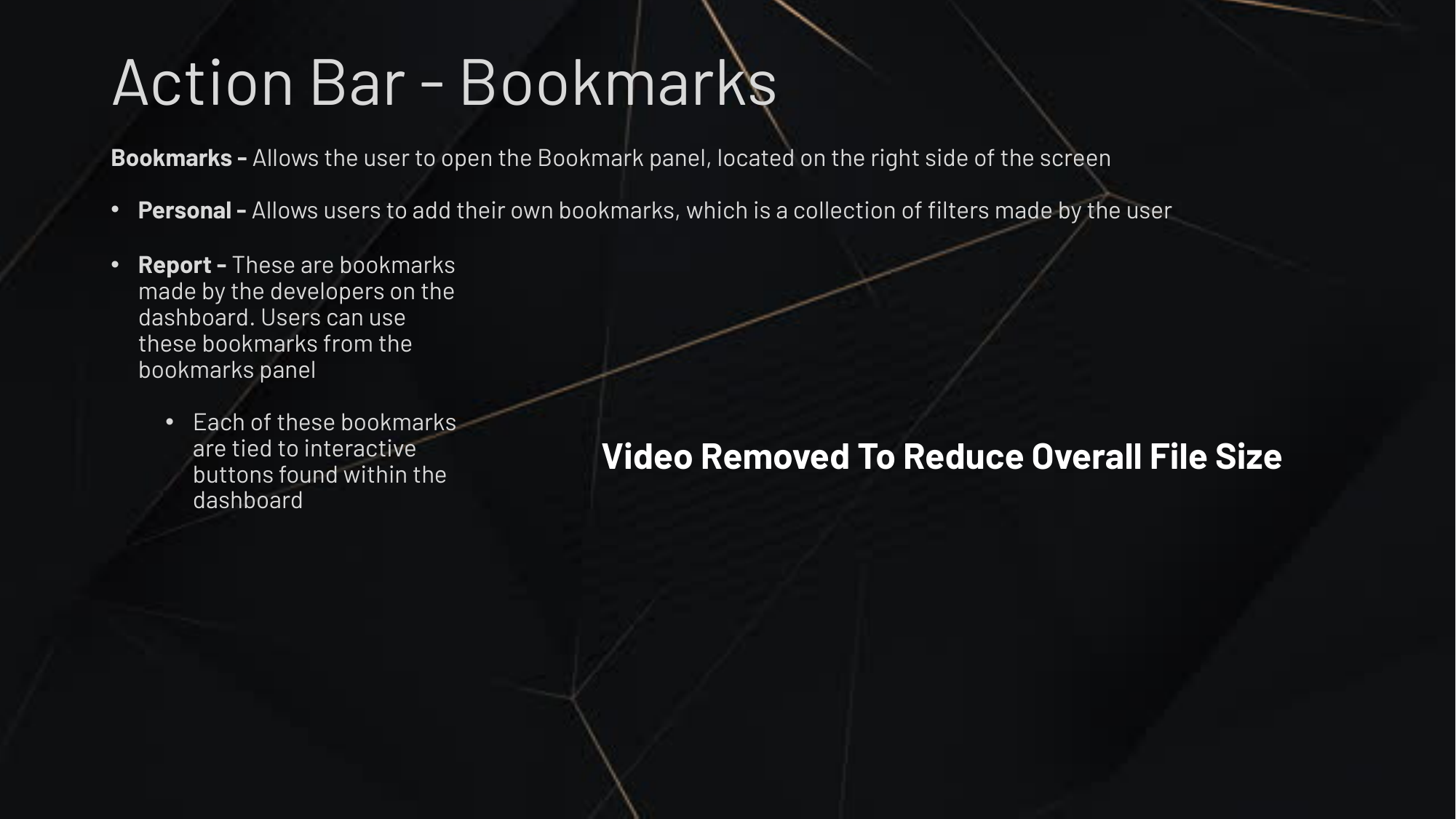

Action Bar - Bookmarks
Bookmarks - Allows the user to open the Bookmark panel, located on the right side of the screen

Personal - Allows users to add their own bookmarks, which is a collection of filters made by the user
Report - These are bookmarks made by the developers on the dashboard. Users can use these bookmarks from the bookmarks panel

Each of these bookmarks are tied to interactive buttons found within the dashboard
Video Removed To Reduce Overall File Size